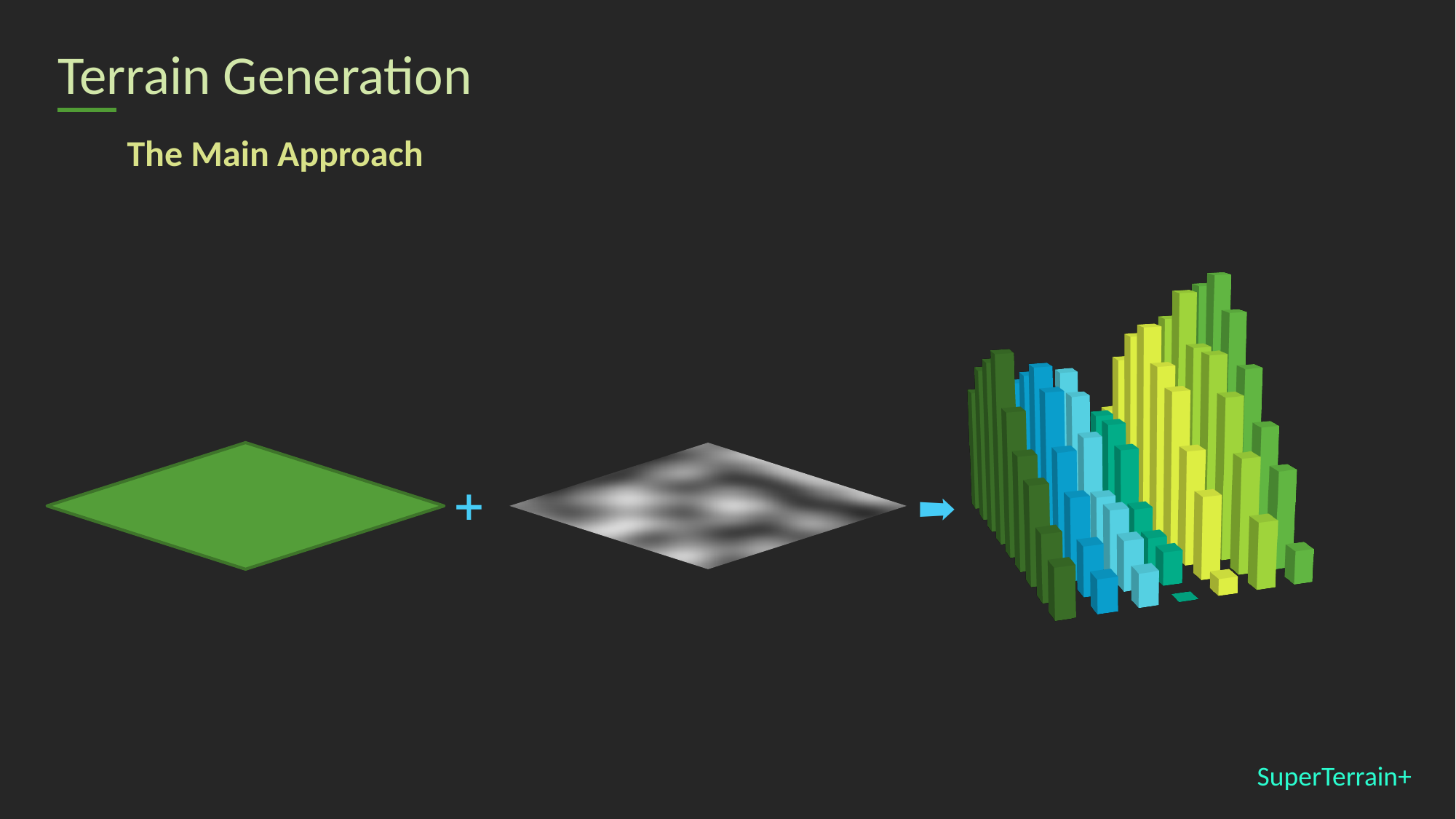

# Terrain Generation
The Main Approach

[unsupported chart]

➕
➡